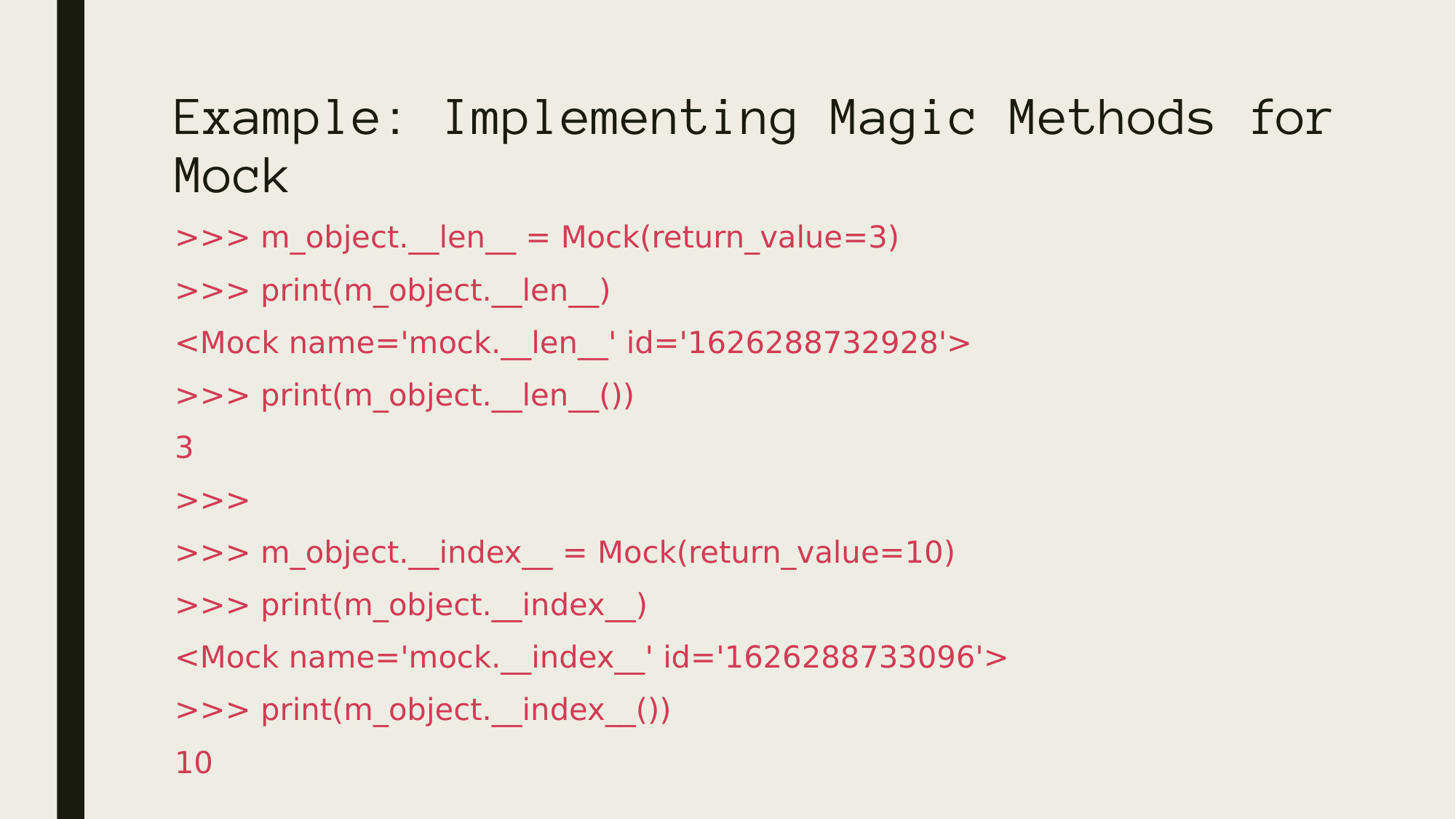

# Example: Implementing Magic Methods for Mock
>>> m_object.__len__ = Mock(return_value=3)
>>> print(m_object.__len__)
<Mock name='mock.__len__' id='1626288732928'>
>>> print(m_object.__len__())
3
>>>
>>> m_object.__index__ = Mock(return_value=10)
>>> print(m_object.__index__)
<Mock name='mock.__index__' id='1626288733096'>
>>> print(m_object.__index__())
10